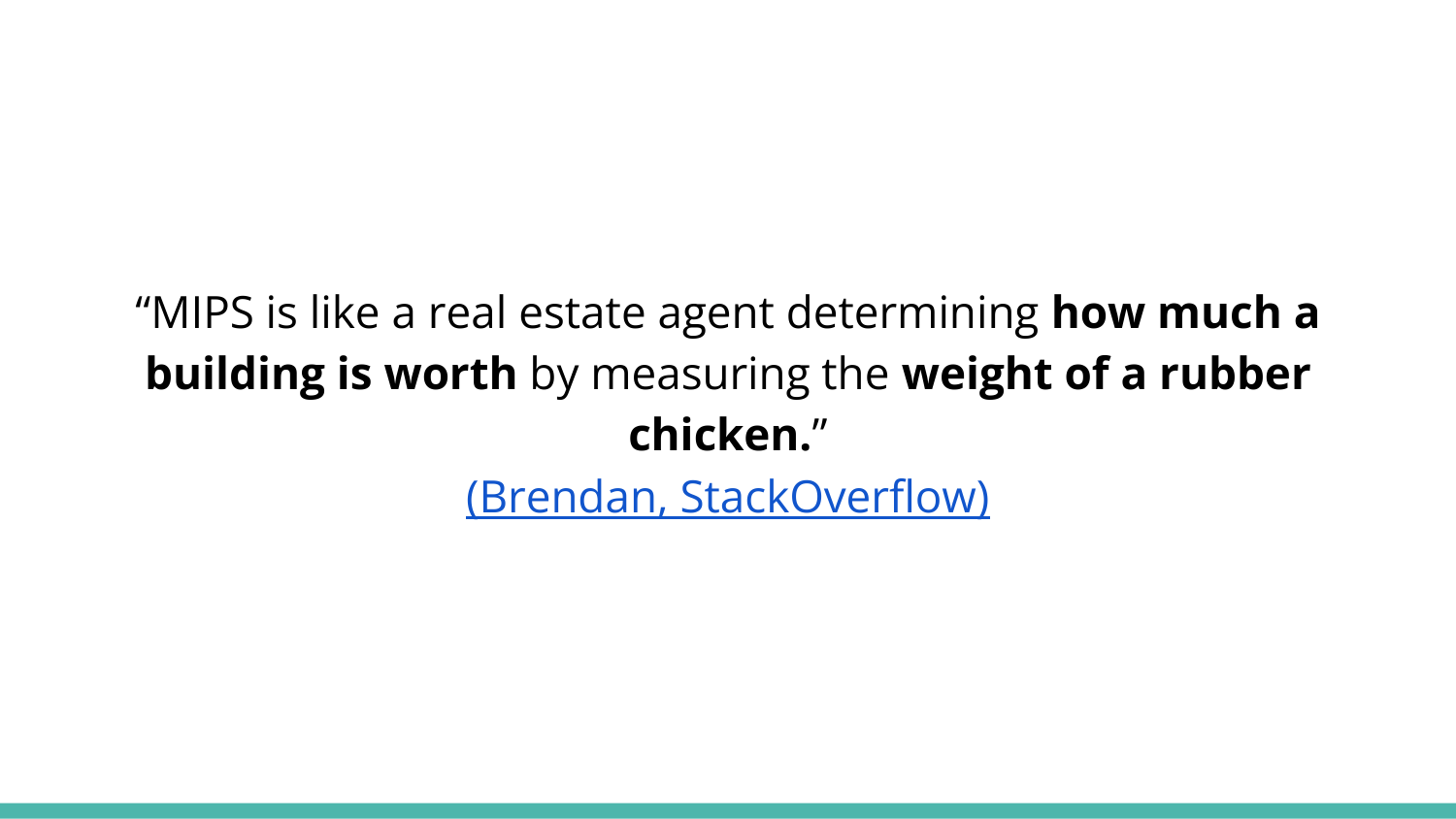

“MIPS is like a real estate agent determining how much a building is worth by measuring the weight of a rubber chicken.”
(Brendan, StackOverflow)